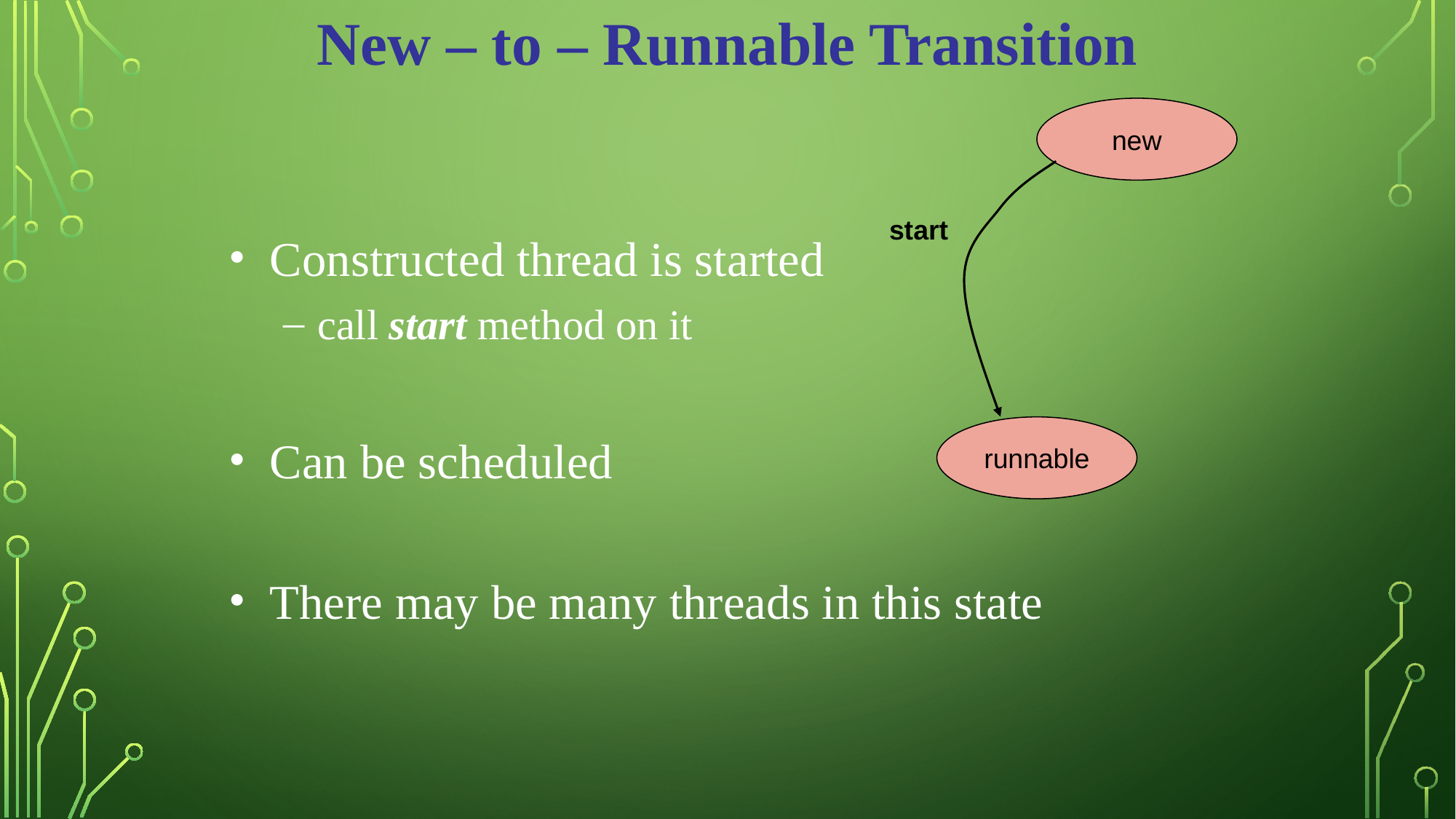

New – to – Runnable Transition

Constructed thread is started
call start method on it

Can be scheduled

There may be many threads in this state
new

start
runnable